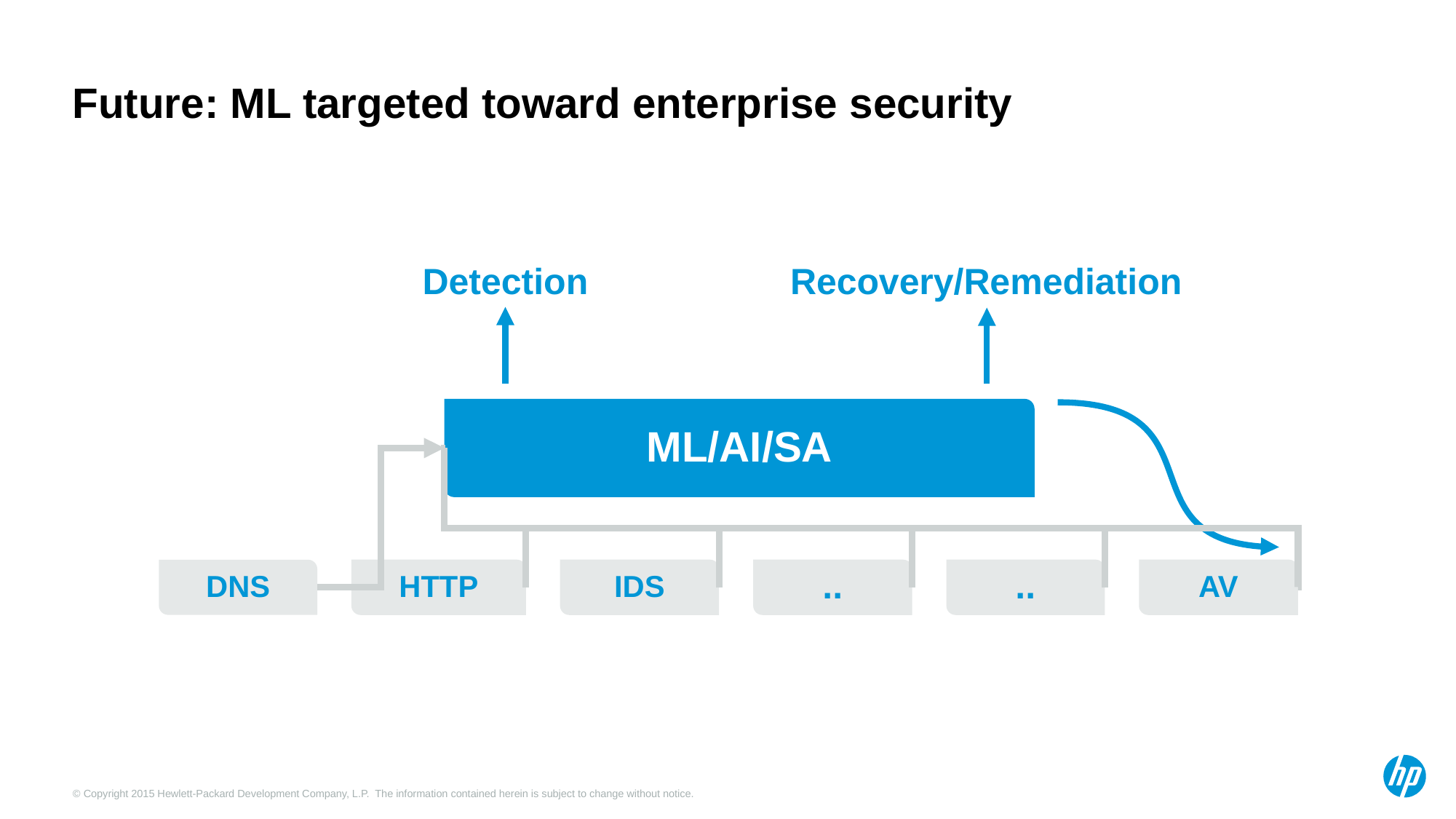

# Future: ML targeted toward enterprise security
Detection
Recovery/Remediation
ML/AI/SA
..
HTTP
IDS
..
AV
DNS